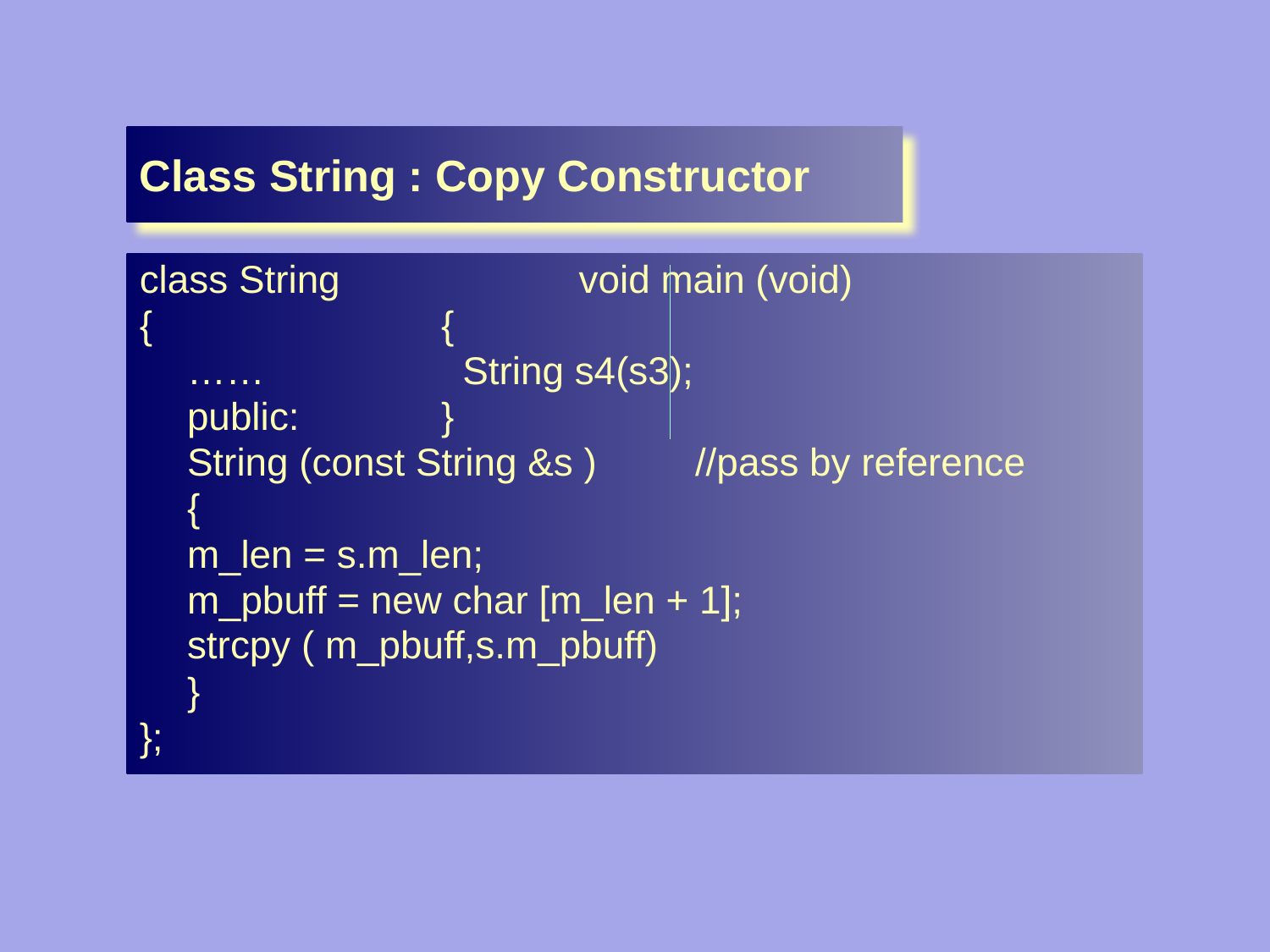

Class String : Copy Constructor
class String		 void main (void)
{			{
	……		  String s4(s3);
	public:		}
	String (const String &s ) 	//pass by reference
	{
	m_len = s.m_len;
	m_pbuff = new char [m_len + 1];
	strcpy ( m_pbuff,s.m_pbuff)
	}
};